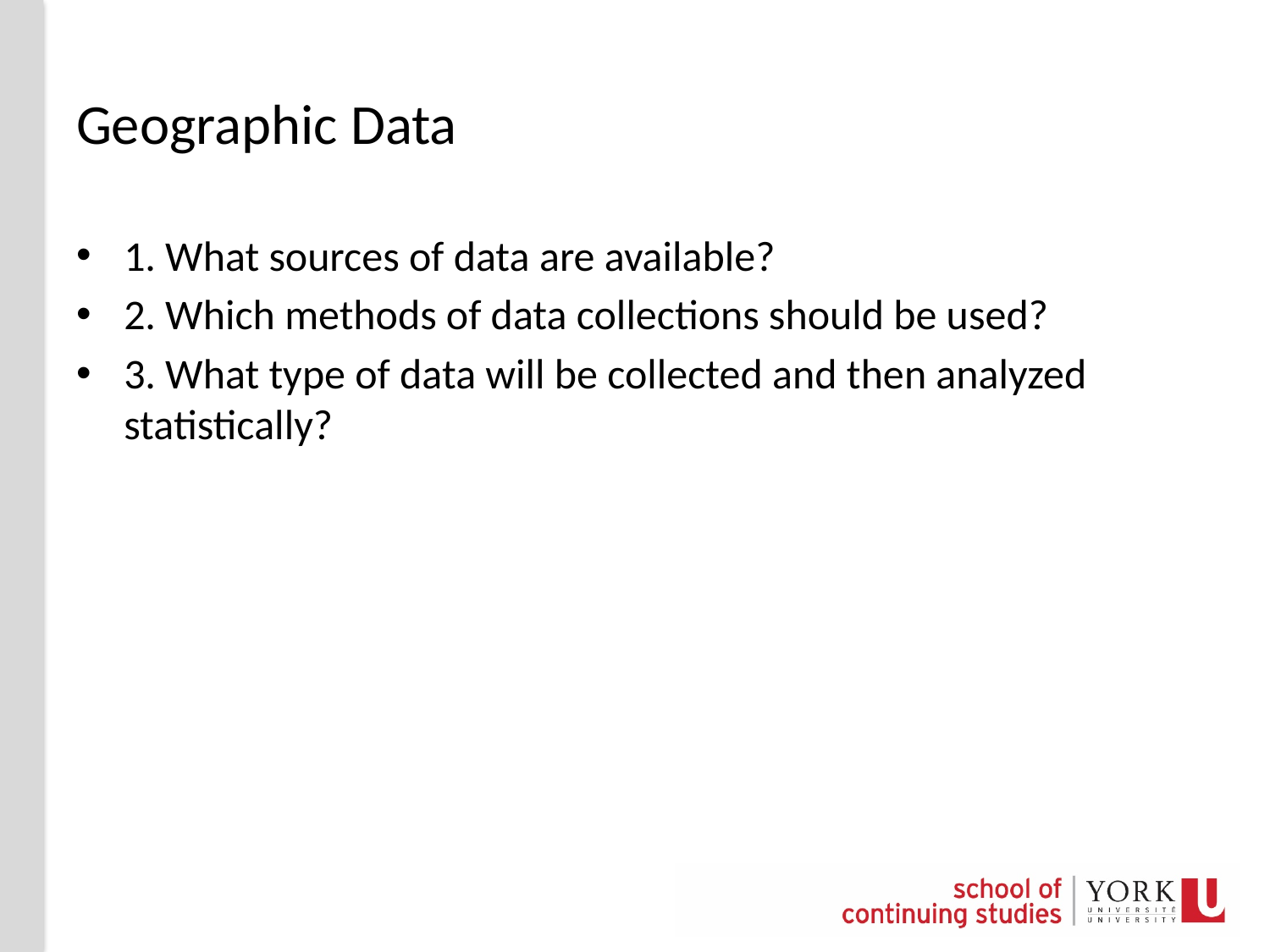

# Geographic Data
1. What sources of data are available?
2. Which methods of data collections should be used?
3. What type of data will be collected and then analyzed statistically?